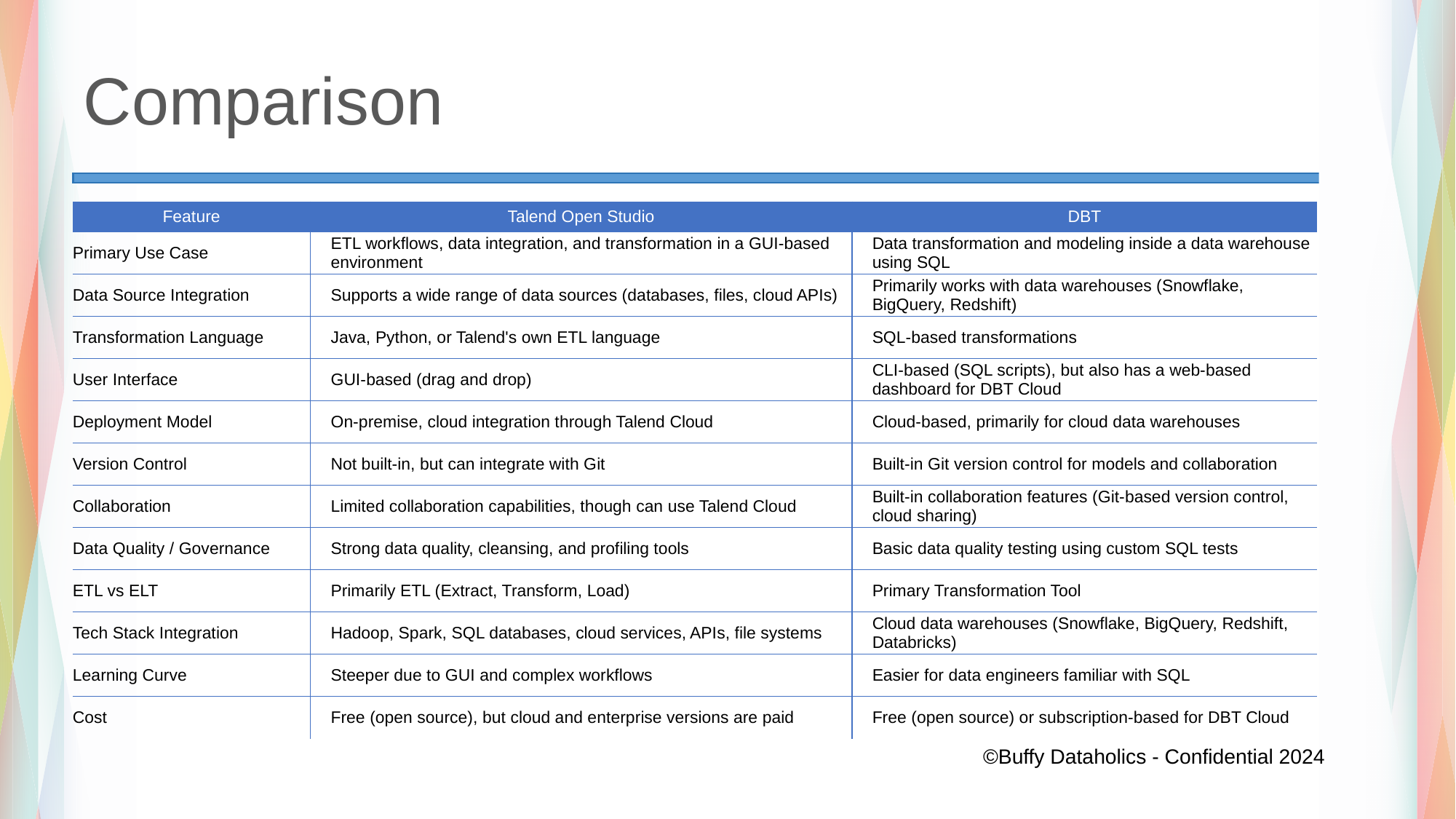

# Comparison
| Feature | Talend Open Studio | DBT |
| --- | --- | --- |
| Primary Use Case | ETL workflows, data integration, and transformation in a GUI-based environment | Data transformation and modeling inside a data warehouse using SQL |
| Data Source Integration | Supports a wide range of data sources (databases, files, cloud APIs) | Primarily works with data warehouses (Snowflake, BigQuery, Redshift) |
| Transformation Language | Java, Python, or Talend's own ETL language | SQL-based transformations |
| User Interface | GUI-based (drag and drop) | CLI-based (SQL scripts), but also has a web-based dashboard for DBT Cloud |
| Deployment Model | On-premise, cloud integration through Talend Cloud | Cloud-based, primarily for cloud data warehouses |
| Version Control | Not built-in, but can integrate with Git | Built-in Git version control for models and collaboration |
| Collaboration | Limited collaboration capabilities, though can use Talend Cloud | Built-in collaboration features (Git-based version control, cloud sharing) |
| Data Quality / Governance | Strong data quality, cleansing, and profiling tools | Basic data quality testing using custom SQL tests |
| ETL vs ELT | Primarily ETL (Extract, Transform, Load) | Primary Transformation Tool |
| Tech Stack Integration | Hadoop, Spark, SQL databases, cloud services, APIs, file systems | Cloud data warehouses (Snowflake, BigQuery, Redshift, Databricks) |
| Learning Curve | Steeper due to GUI and complex workflows | Easier for data engineers familiar with SQL |
| Cost | Free (open source), but cloud and enterprise versions are paid | Free (open source) or subscription-based for DBT Cloud |